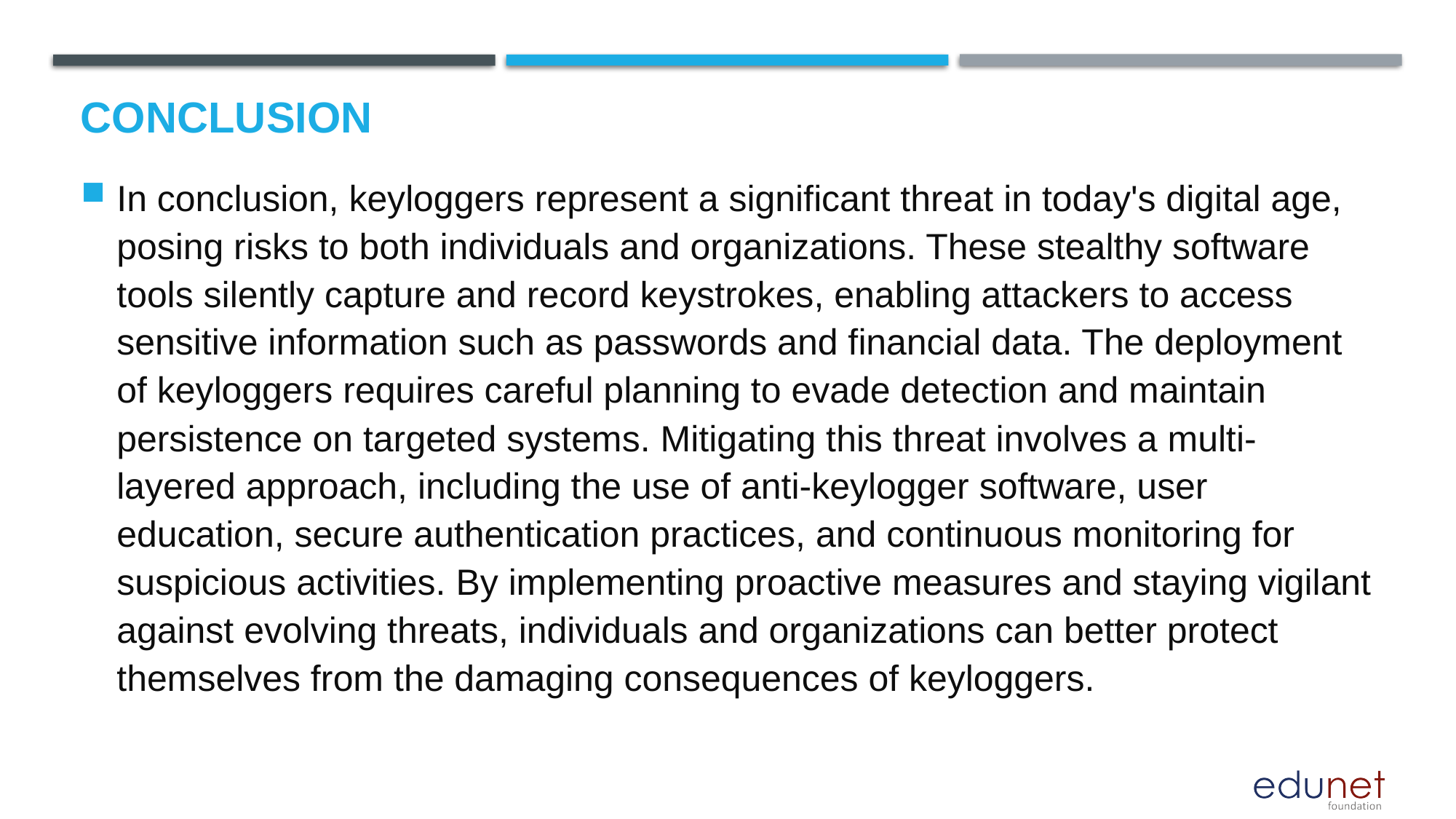

# Conclusion
In conclusion, keyloggers represent a significant threat in today's digital age, posing risks to both individuals and organizations. These stealthy software tools silently capture and record keystrokes, enabling attackers to access sensitive information such as passwords and financial data. The deployment of keyloggers requires careful planning to evade detection and maintain persistence on targeted systems. Mitigating this threat involves a multi-layered approach, including the use of anti-keylogger software, user education, secure authentication practices, and continuous monitoring for suspicious activities. By implementing proactive measures and staying vigilant against evolving threats, individuals and organizations can better protect themselves from the damaging consequences of keyloggers.